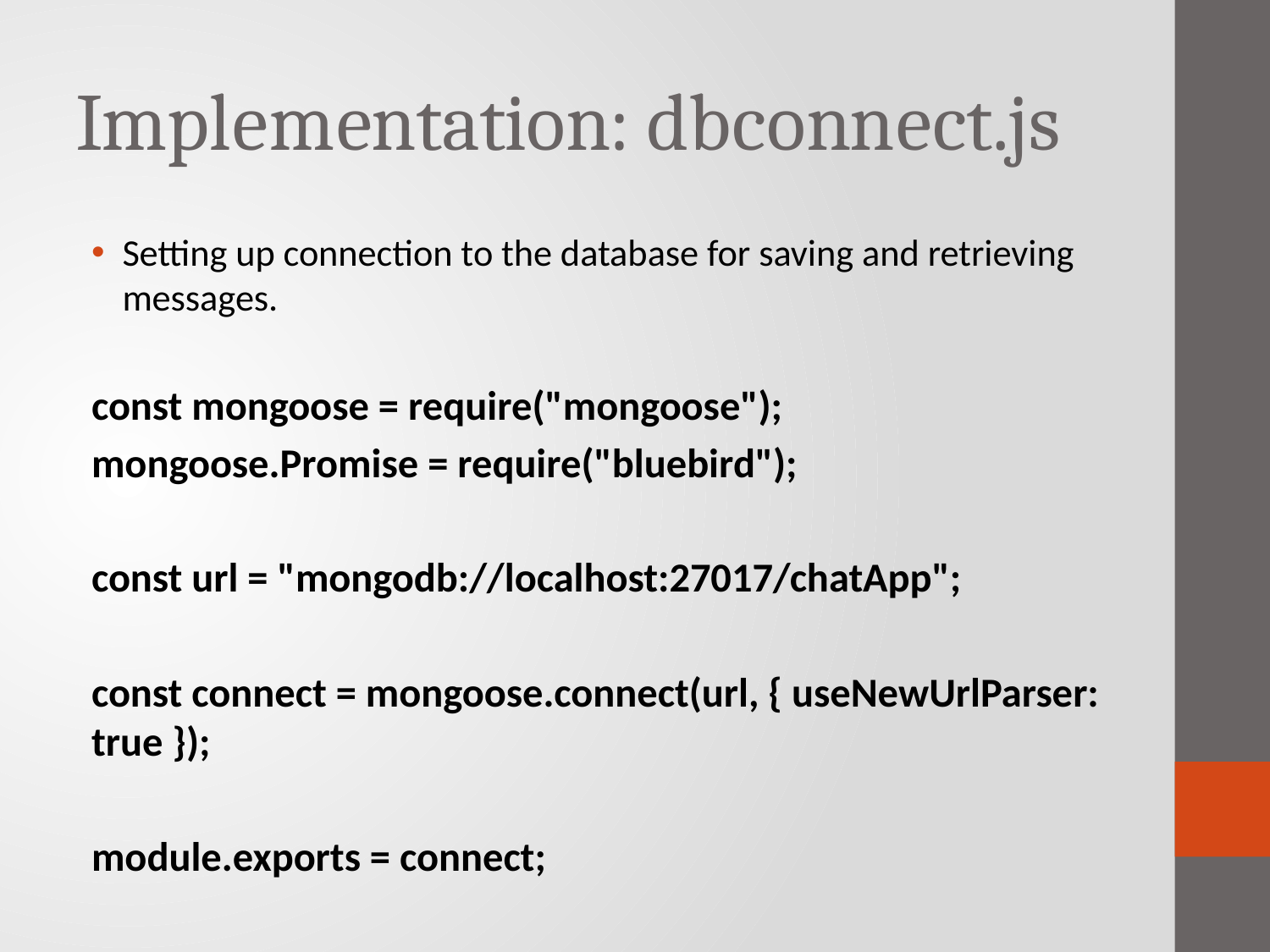

# Implementation: dbconnect.js
Setting up connection to the database for saving and retrieving messages.

const mongoose = require("mongoose");
mongoose.Promise = require("bluebird");

const url = "mongodb://localhost:27017/chatApp";

const connect = mongoose.connect(url, { useNewUrlParser: true });

module.exports = connect;